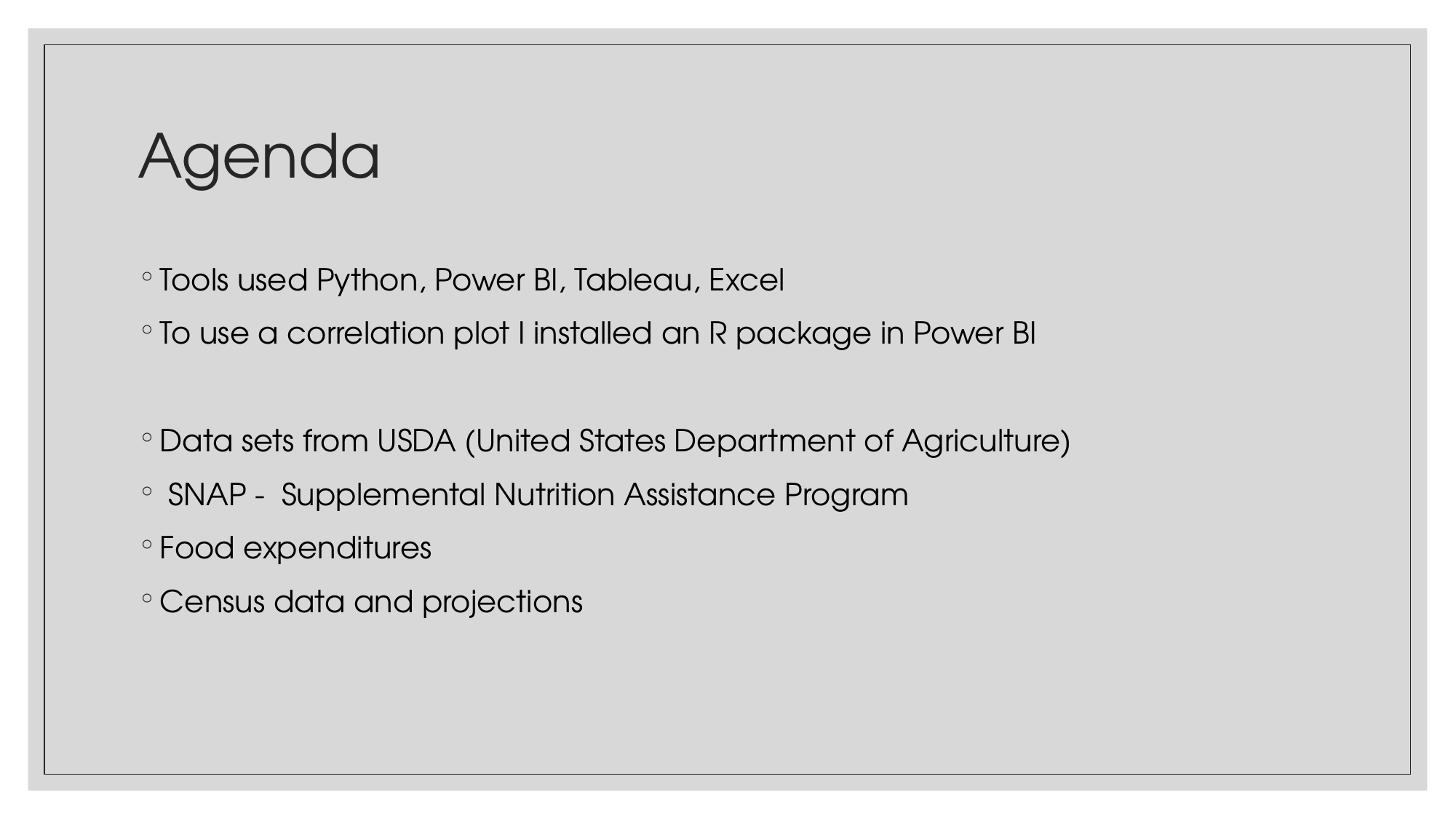

# Agenda
Tools used Python, Power BI, Tableau, Excel
To use a correlation plot I installed an R package in Power BI

Data sets from USDA (United States Department of Agriculture)
 SNAP -  Supplemental Nutrition Assistance Program
Food expenditures
Census data and projections